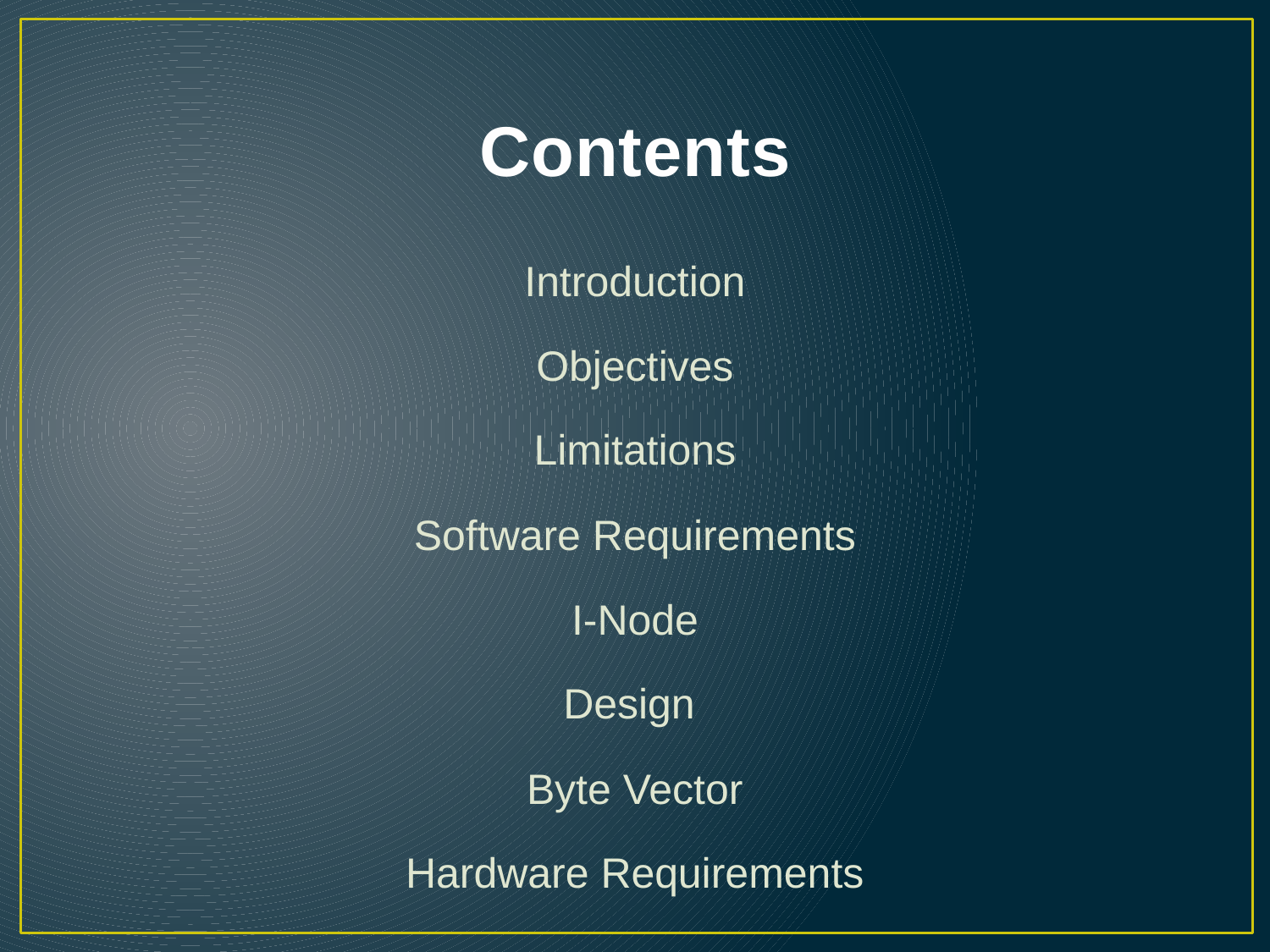

# Contents
Introduction
Objectives
Limitations
Software Requirements
I-Node
Design
Byte Vector
Hardware Requirements